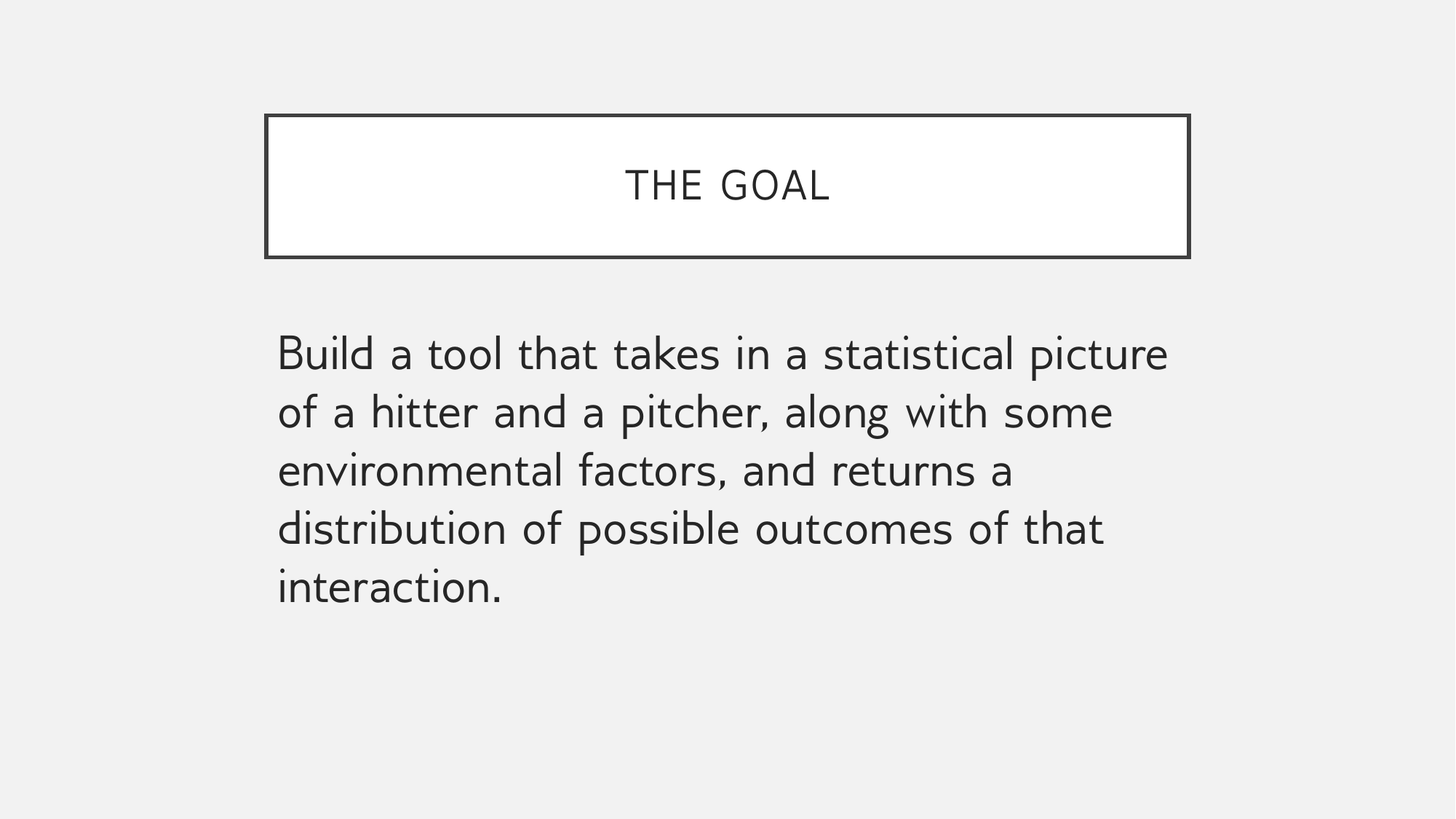

# The GOAL
Build a tool that takes in a statistical picture of a hitter and a pitcher, along with some environmental factors, and returns a distribution of possible outcomes of that interaction.